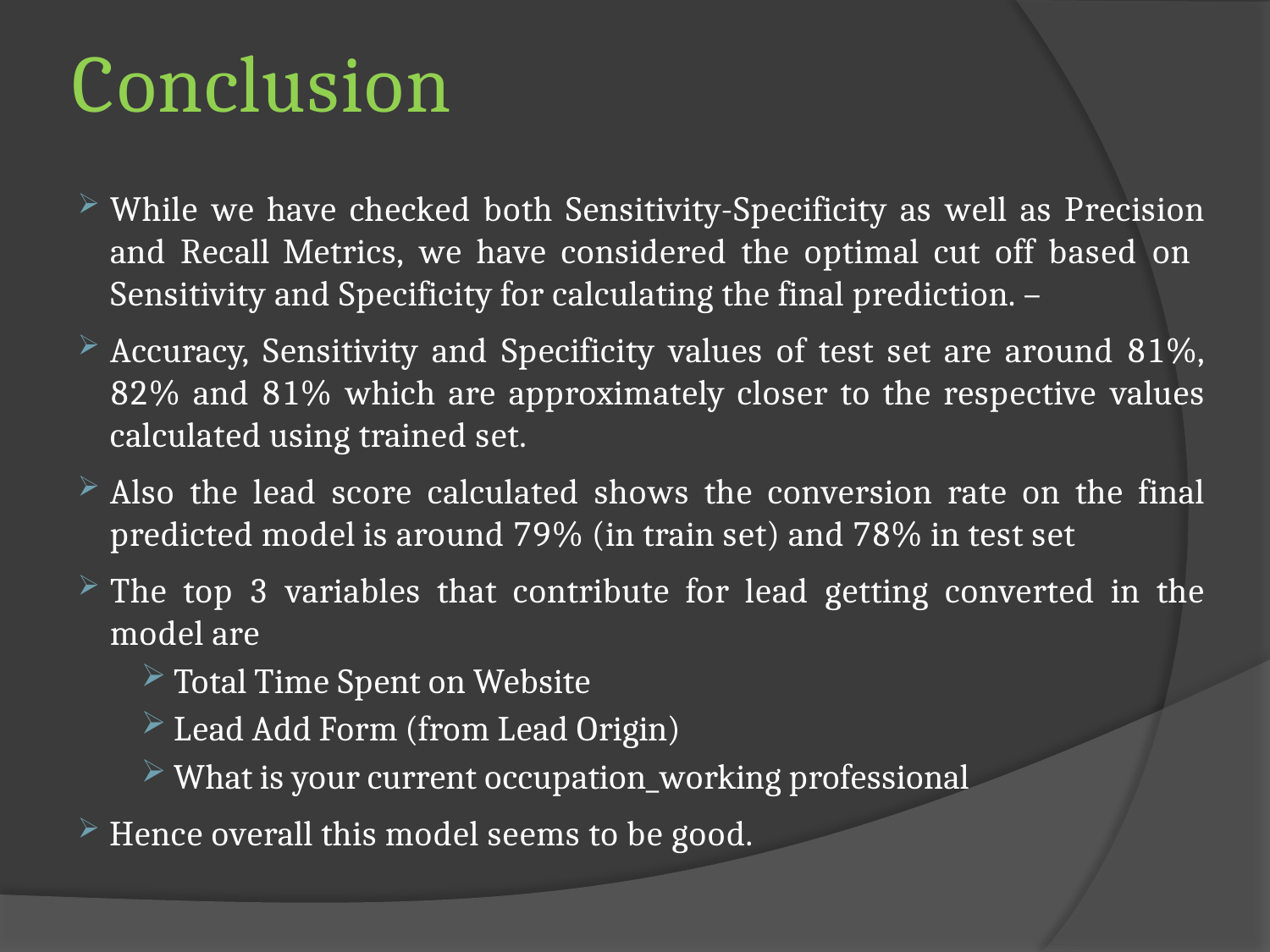

# Conclusion
While we have checked both Sensitivity-Specificity as well as Precision and Recall Metrics, we have considered the optimal cut off based on  Sensitivity and Specificity for calculating the final prediction. –
Accuracy, Sensitivity and Specificity values of test set are around 81%, 82% and 81% which are approximately closer to the respective values calculated using trained set.
Also the lead score calculated shows the conversion rate on the final predicted model is around 79% (in train set) and 78% in test set
The top 3 variables that contribute for lead getting converted in the model are
Total Time Spent on Website
Lead Add Form (from Lead Origin)
What is your current occupation_working professional
Hence overall this model seems to be good.